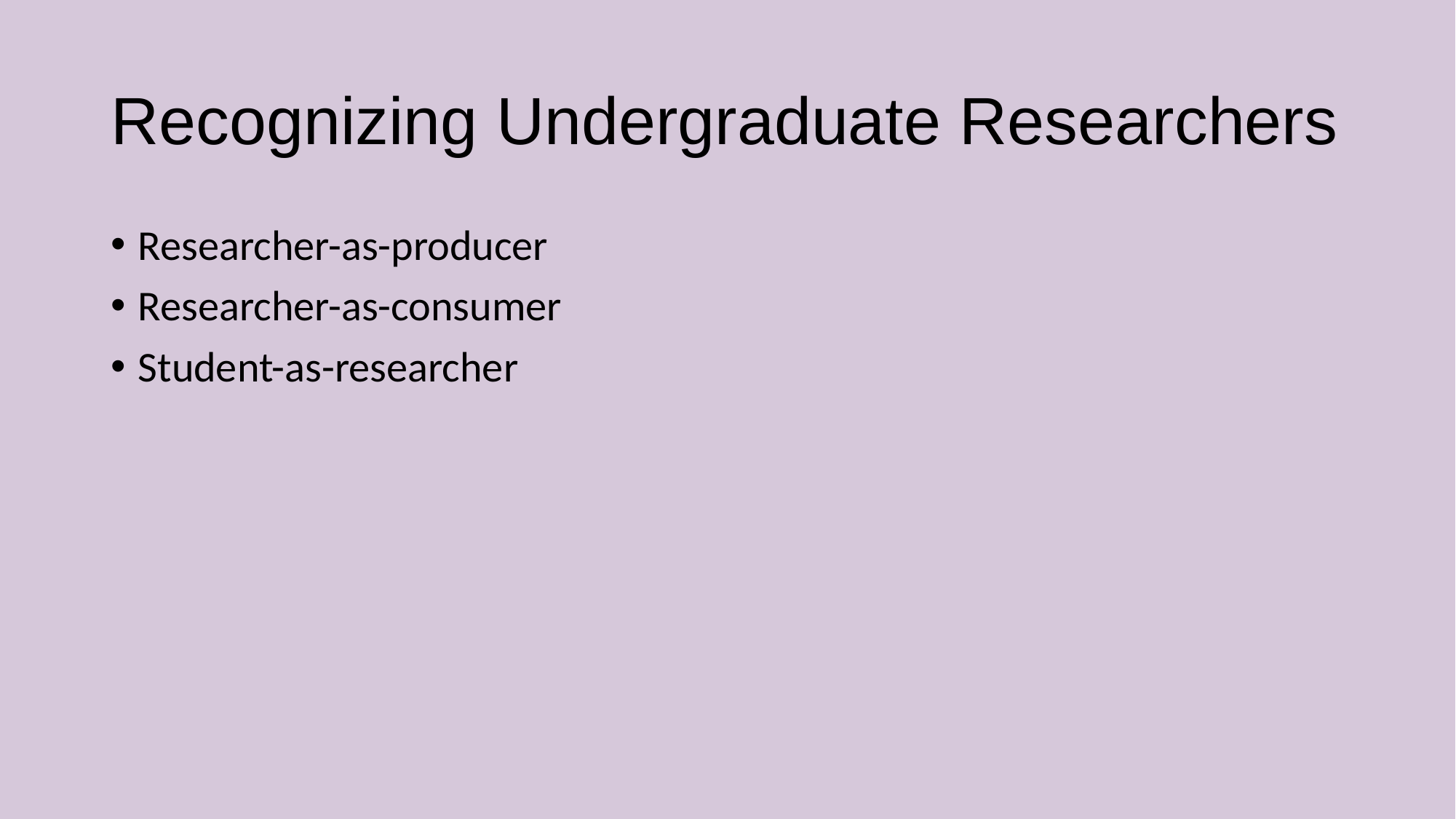

# Recognizing Undergraduate Researchers
Researcher-as-producer
Researcher-as-consumer
Student-as-researcher